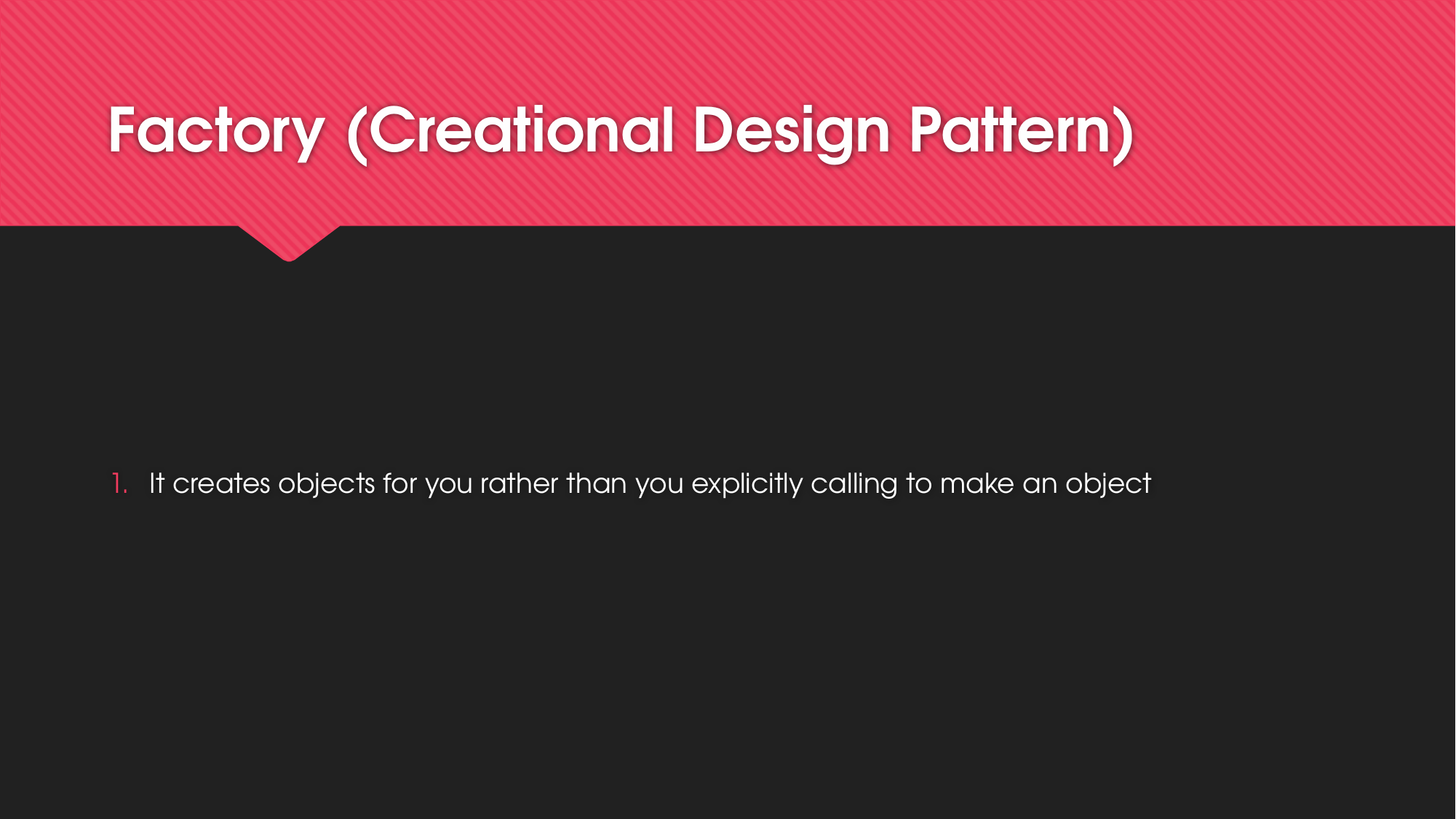

# Factory (Creational Design Pattern)
It creates objects for you rather than you explicitly calling to make an object